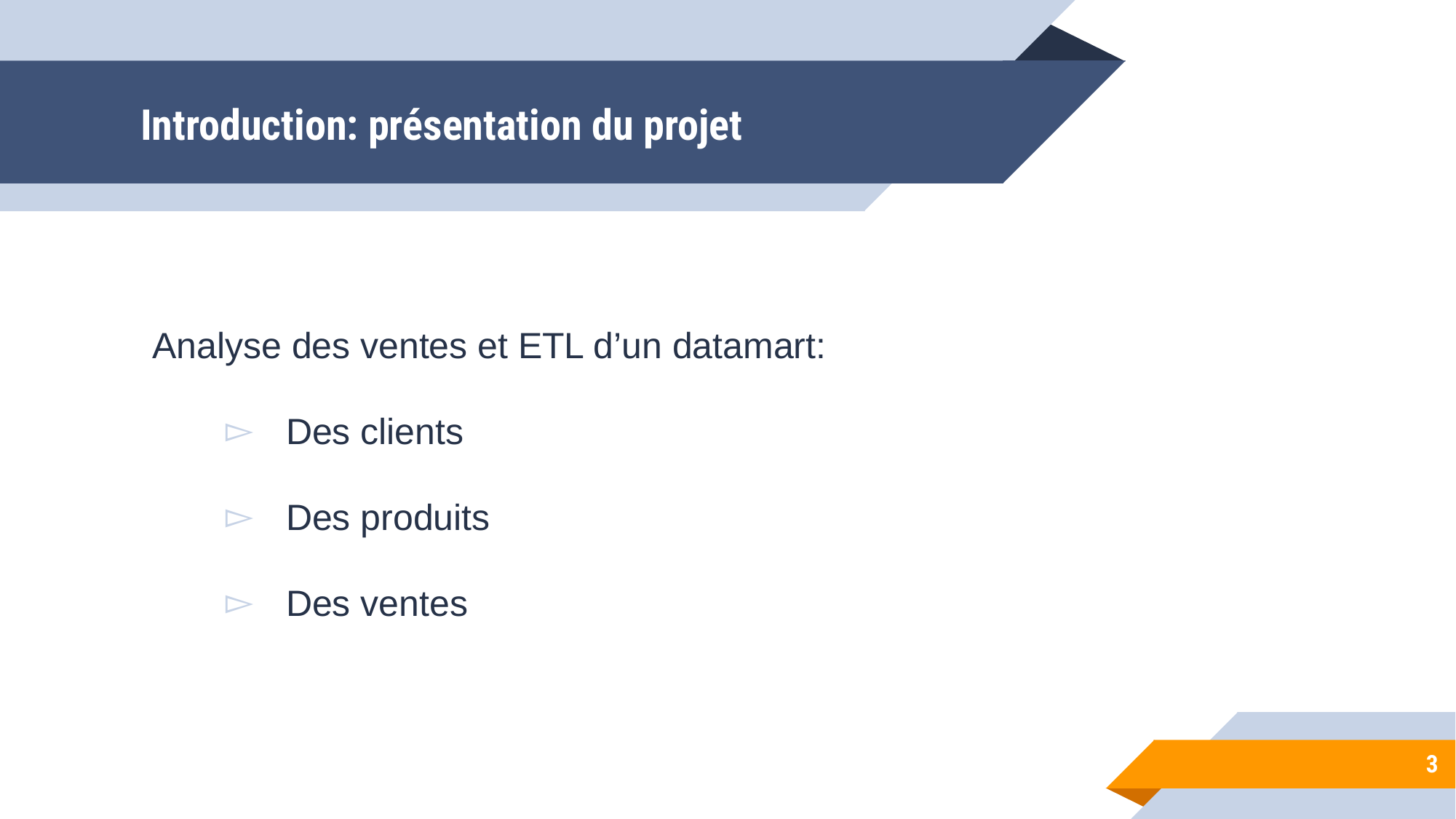

# Introduction: présentation du projet
Analyse des ventes et ETL d’un datamart:
Des clients
Des produits
Des ventes
3